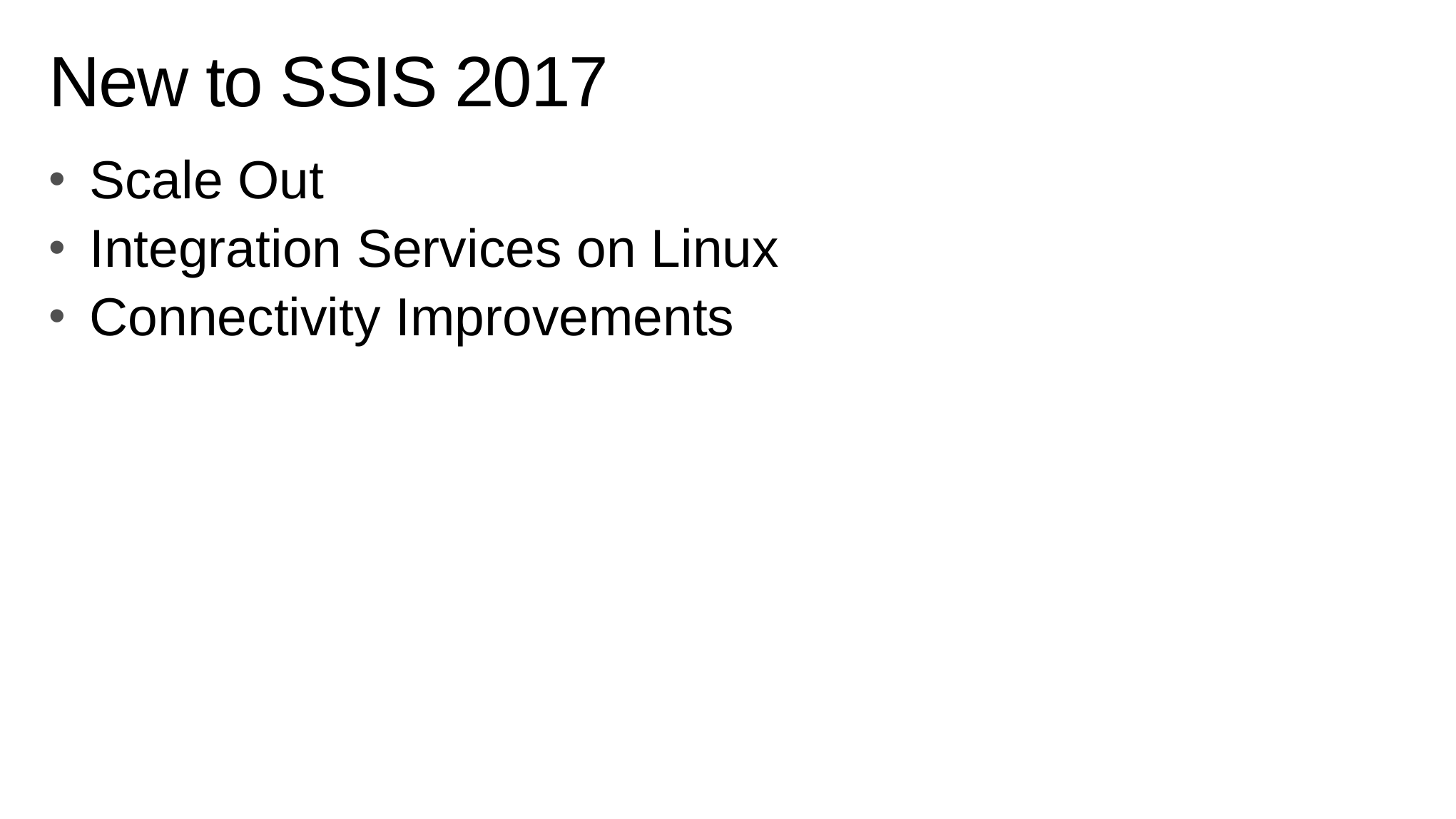

# New to SSIS 2017
Scale Out
Integration Services on Linux
Connectivity Improvements